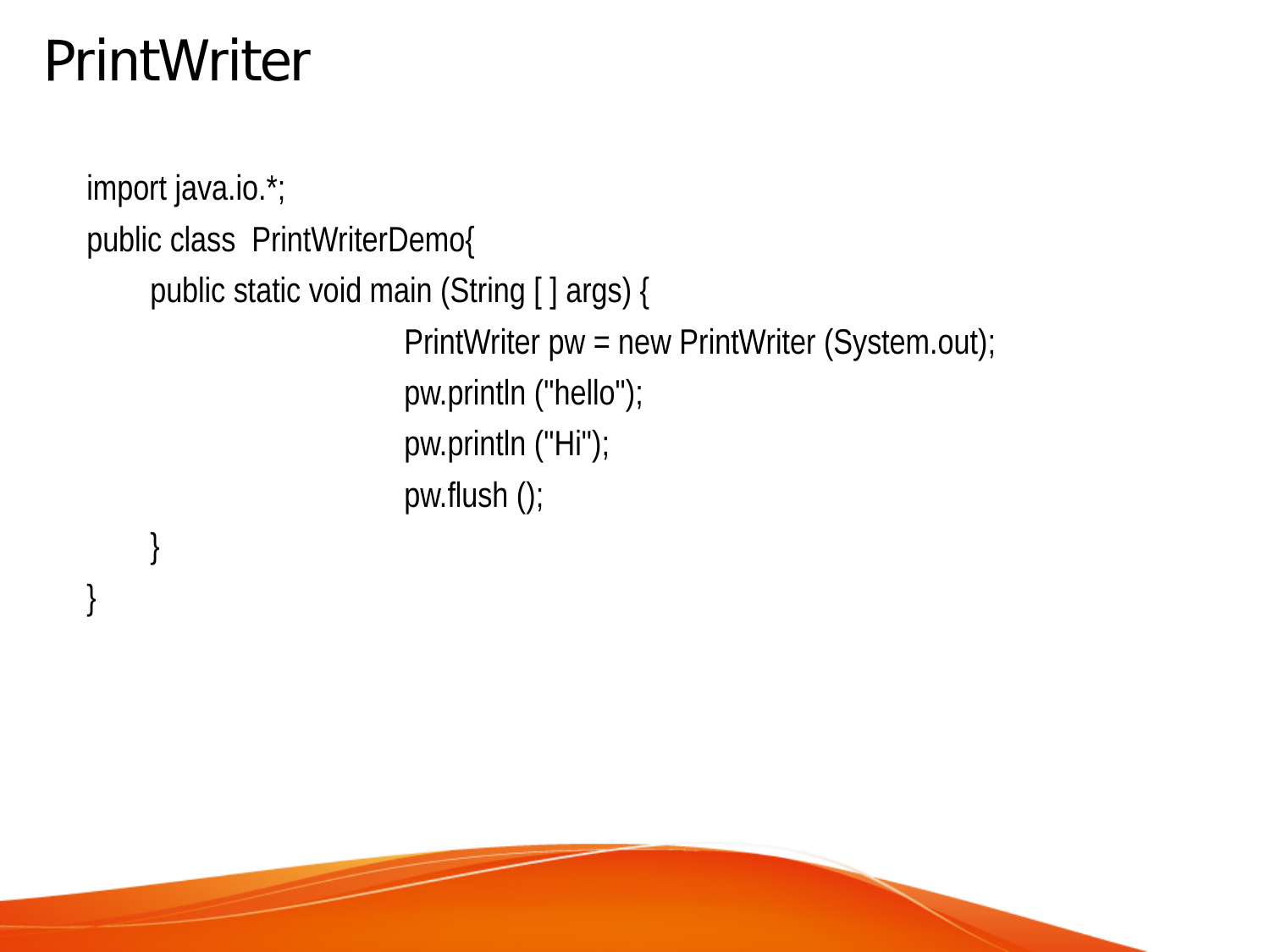

PrintWriter
import java.io.*;
public class  PrintWriterDemo{
  	public static void main (String [ ] args) {
    			PrintWriter pw = new PrintWriter (System.out);
			pw.println ("hello");
    			pw.println ("Hi");
   			pw.flush ();
  	}
}